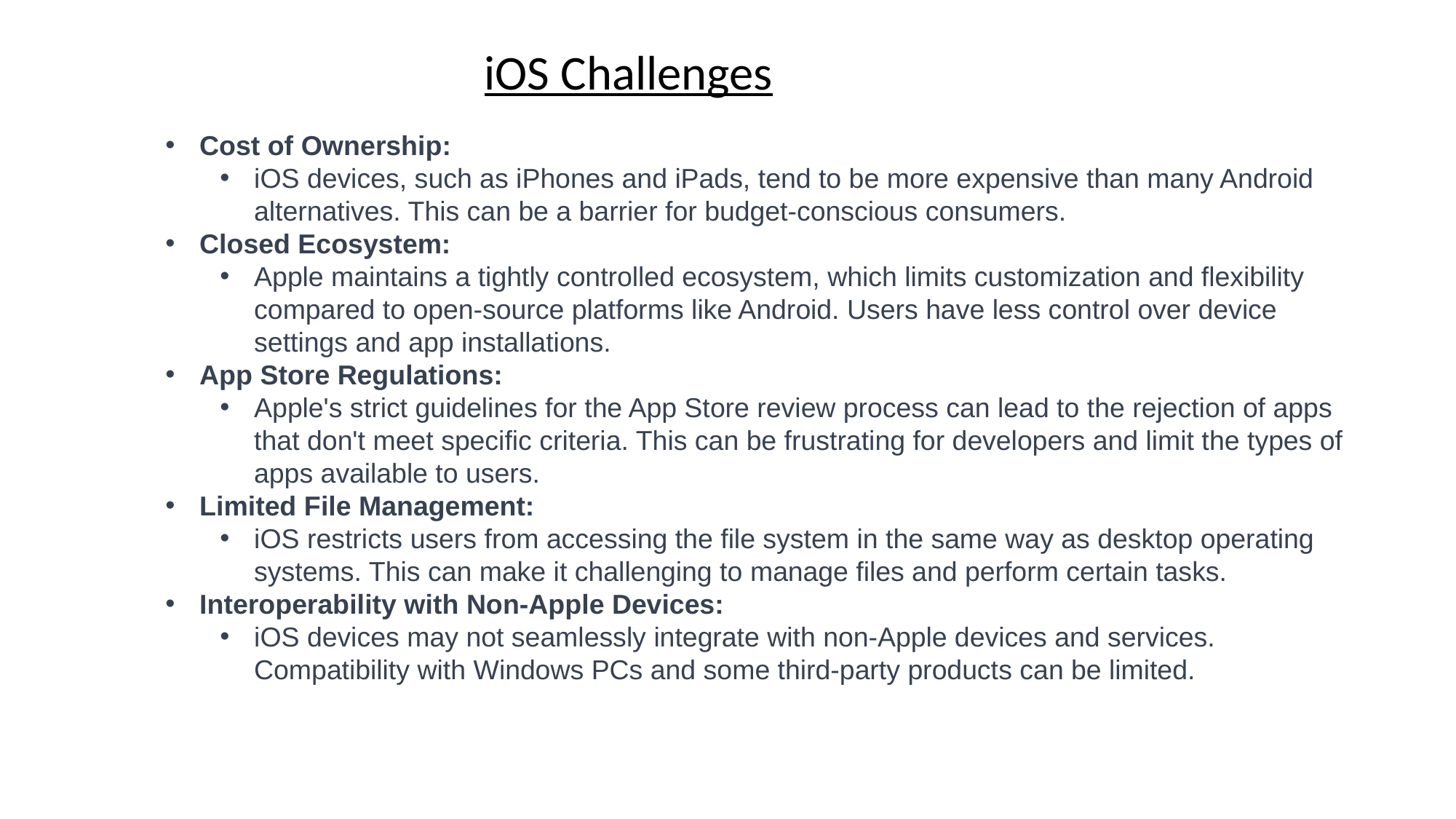

# iOS Challenges
Cost of Ownership:
iOS devices, such as iPhones and iPads, tend to be more expensive than many Android alternatives. This can be a barrier for budget-conscious consumers.
Closed Ecosystem:
Apple maintains a tightly controlled ecosystem, which limits customization and flexibility compared to open-source platforms like Android. Users have less control over device settings and app installations.
App Store Regulations:
Apple's strict guidelines for the App Store review process can lead to the rejection of apps that don't meet specific criteria. This can be frustrating for developers and limit the types of apps available to users.
Limited File Management:
iOS restricts users from accessing the file system in the same way as desktop operating systems. This can make it challenging to manage files and perform certain tasks.
Interoperability with Non-Apple Devices:
iOS devices may not seamlessly integrate with non-Apple devices and services. Compatibility with Windows PCs and some third-party products can be limited.